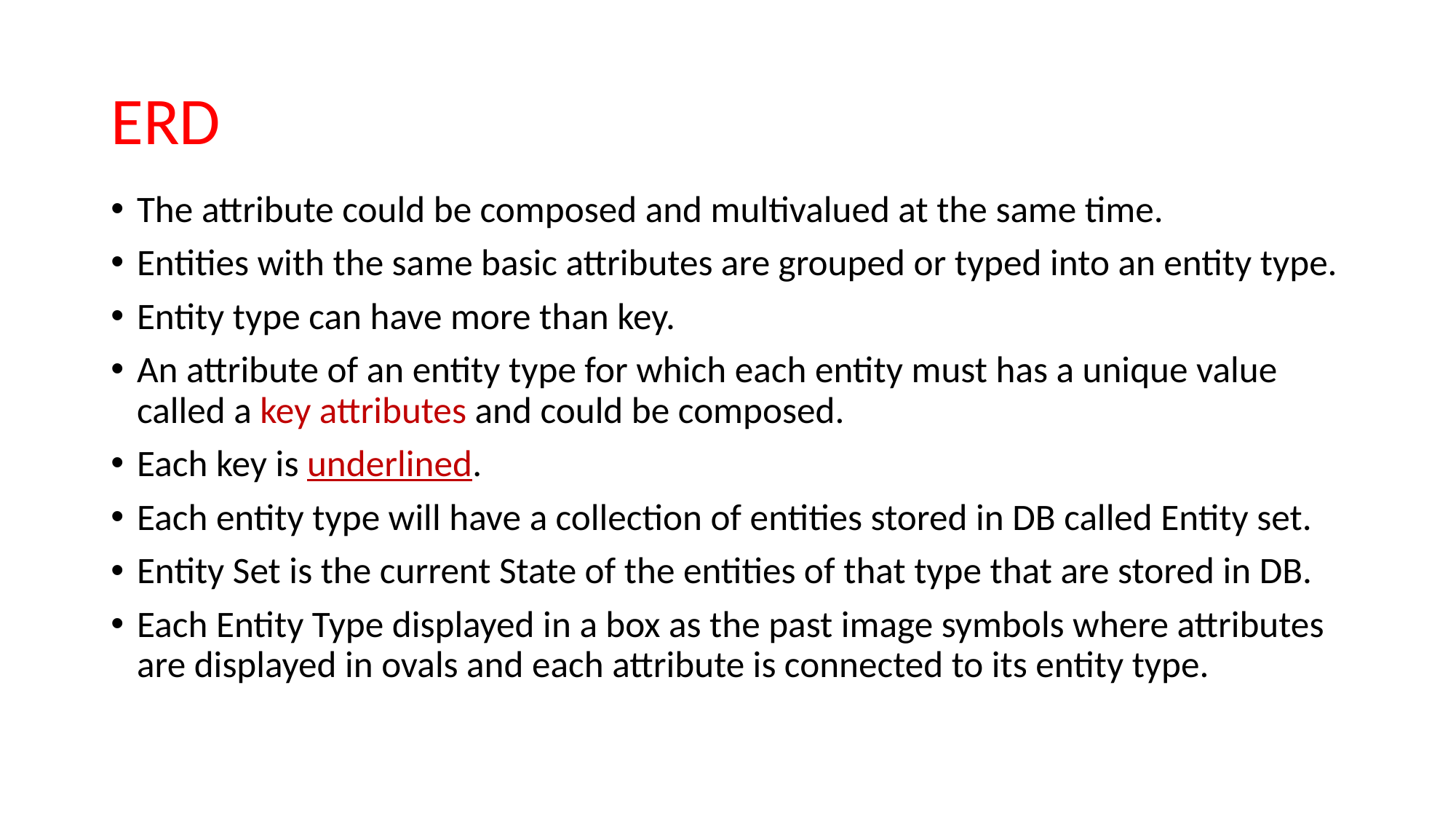

# ERD
The attribute could be composed and multivalued at the same time.
Entities with the same basic attributes are grouped or typed into an entity type.
Entity type can have more than key.
An attribute of an entity type for which each entity must has a unique value called a key attributes and could be composed.
Each key is underlined.
Each entity type will have a collection of entities stored in DB called Entity set.
Entity Set is the current State of the entities of that type that are stored in DB.
Each Entity Type displayed in a box as the past image symbols where attributes are displayed in ovals and each attribute is connected to its entity type.